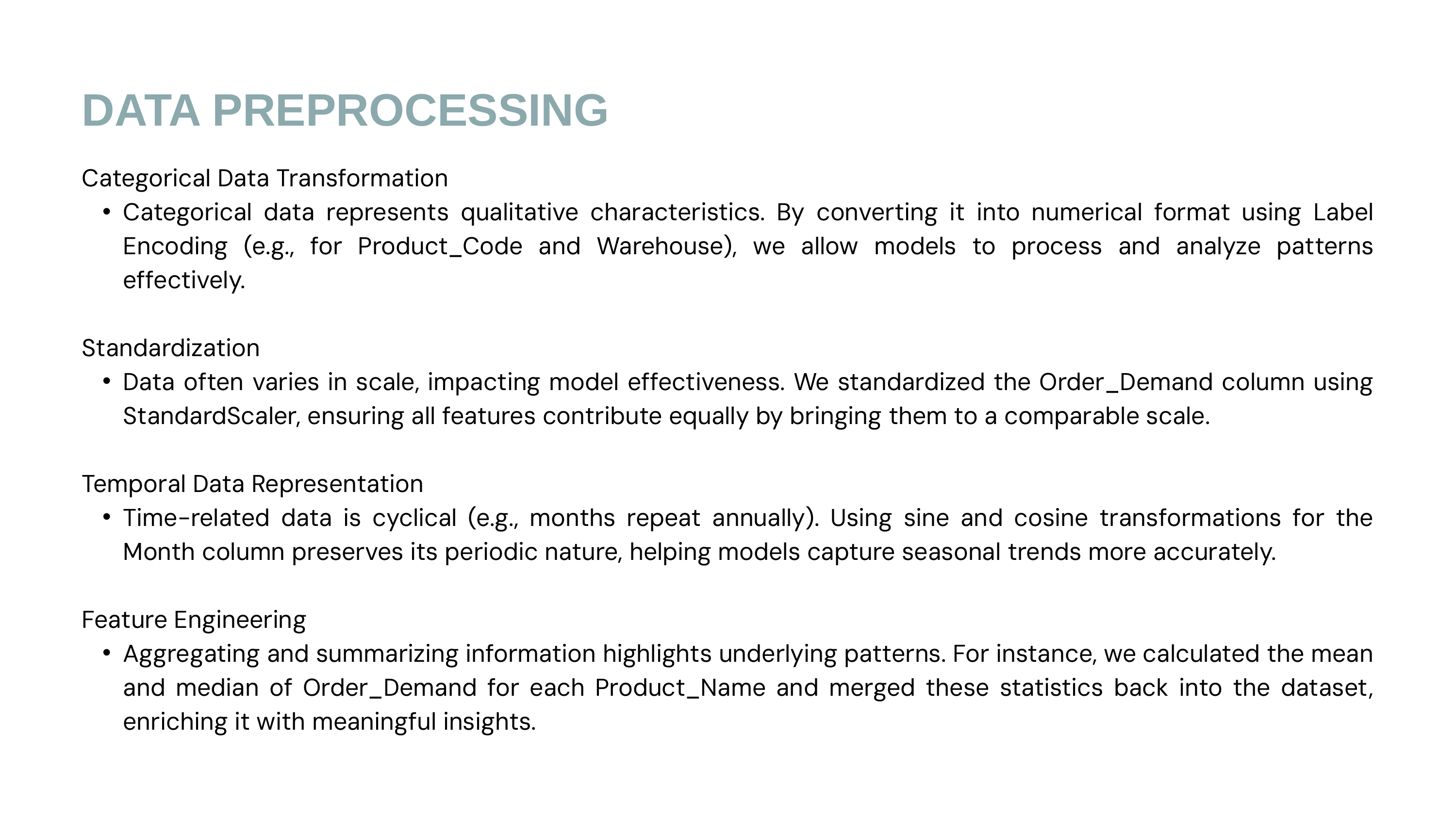

DATA PREPROCESSING

Categorical Data Transformation
Categorical data represents qualitative characteristics. By converting it into numerical format using Label Encoding (e.g., for Product_Code and Warehouse), we allow models to process and analyze patterns effectively.

Standardization
Data often varies in scale, impacting model effectiveness. We standardized the Order_Demand column using StandardScaler, ensuring all features contribute equally by bringing them to a comparable scale.

Temporal Data Representation
Time-related data is cyclical (e.g., months repeat annually). Using sine and cosine transformations for the Month column preserves its periodic nature, helping models capture seasonal trends more accurately.

Feature Engineering
Aggregating and summarizing information highlights underlying patterns. For instance, we calculated the mean and median of Order_Demand for each Product_Name and merged these statistics back into the dataset, enriching it with meaningful insights.